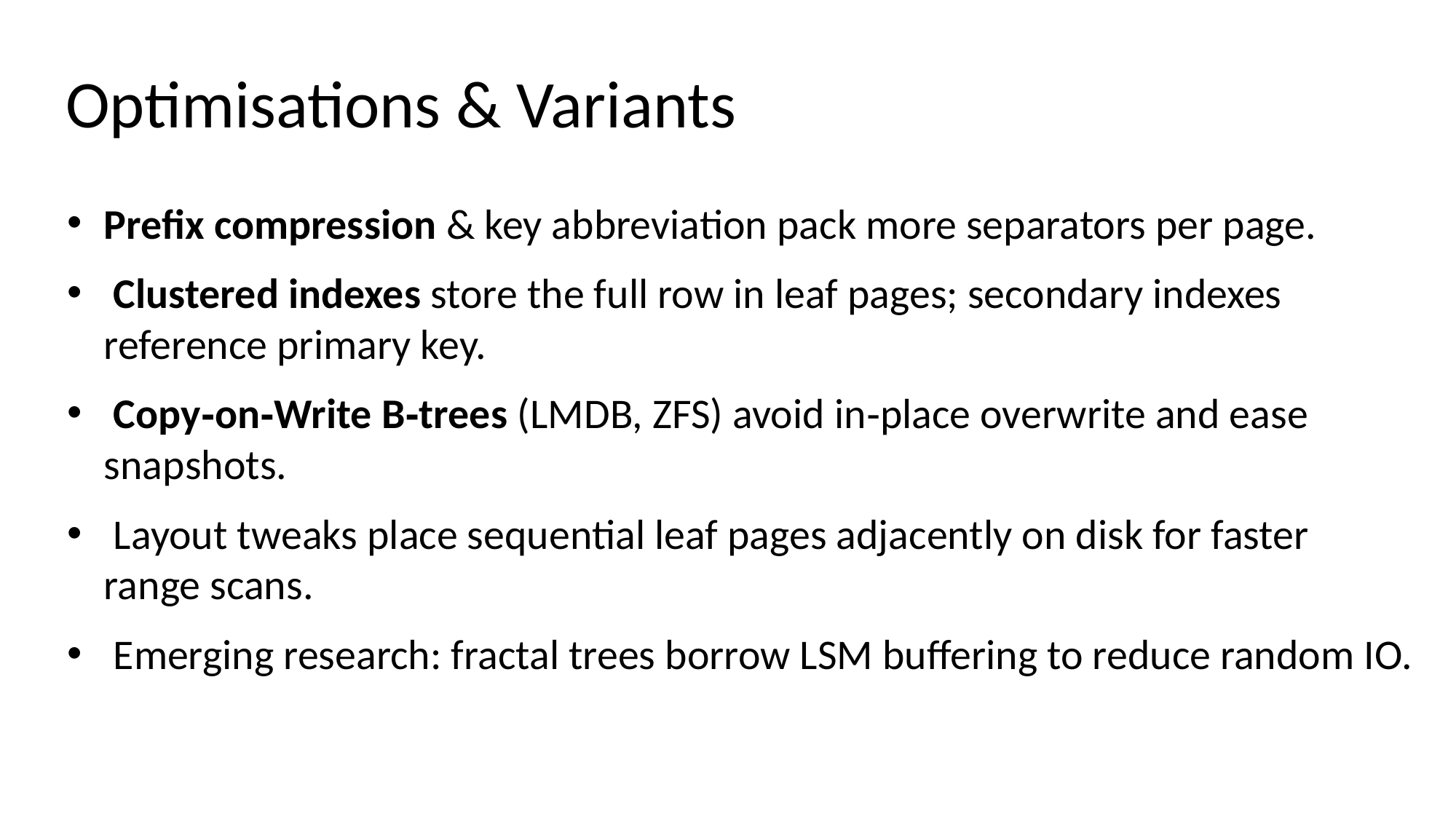

# Optimisations & Variants
Prefix compression & key abbreviation pack more separators per page.
 Clustered indexes store the full row in leaf pages; secondary indexes reference primary key.
 Copy‑on‑Write B‑trees (LMDB, ZFS) avoid in‑place overwrite and ease snapshots.
 Layout tweaks place sequential leaf pages adjacently on disk for faster range scans.
 Emerging research: fractal trees borrow LSM buffering to reduce random IO.